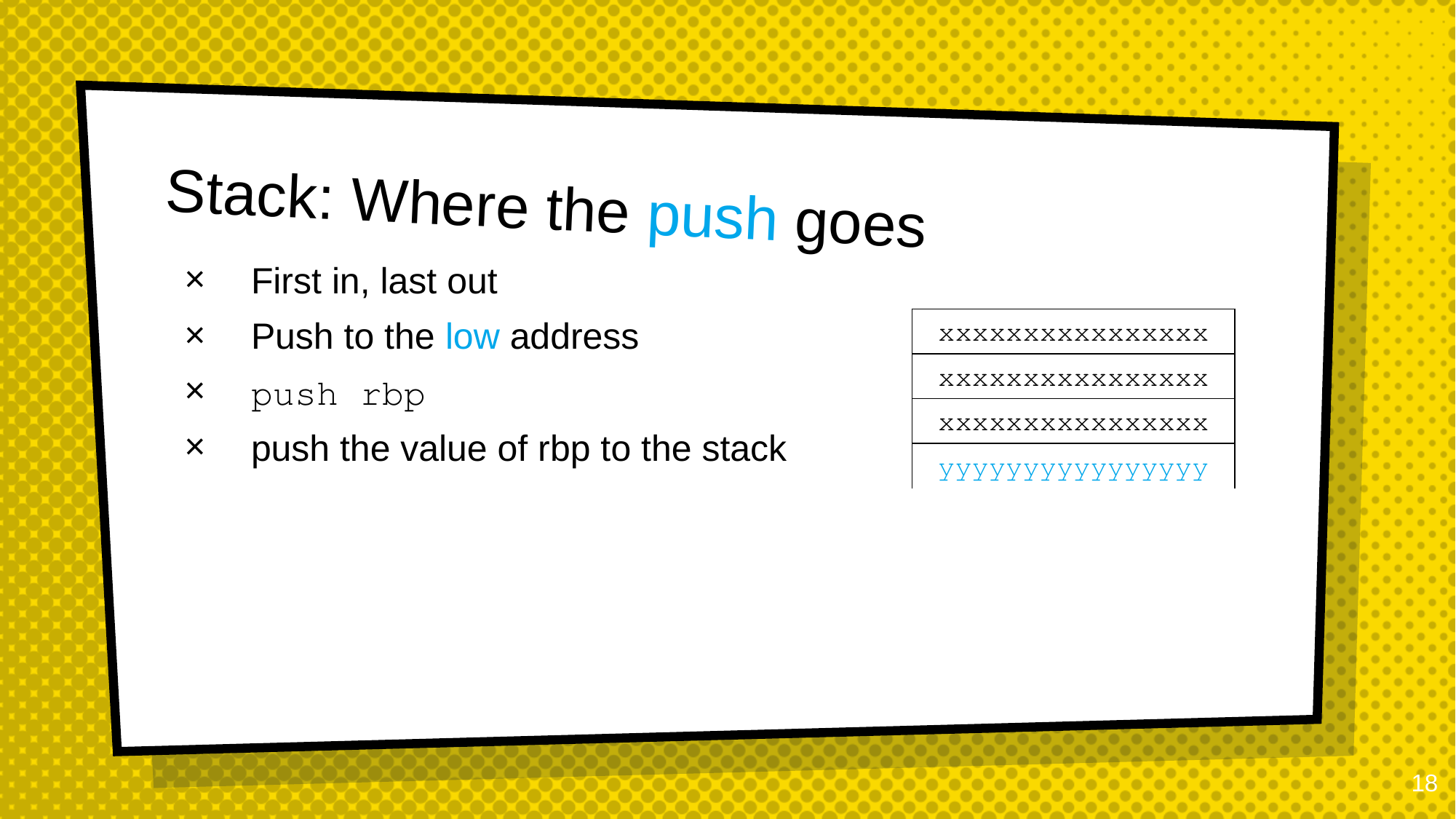

# Stack: Where the push goes
First in, last out
Push to the low address
push rbp
push the value of rbp to the stack
| xxxxxxxxxxxxxxxx |
| --- |
| xxxxxxxxxxxxxxxx |
| xxxxxxxxxxxxxxxx |
| yyyyyyyyyyyyyyyy |
|  |
18